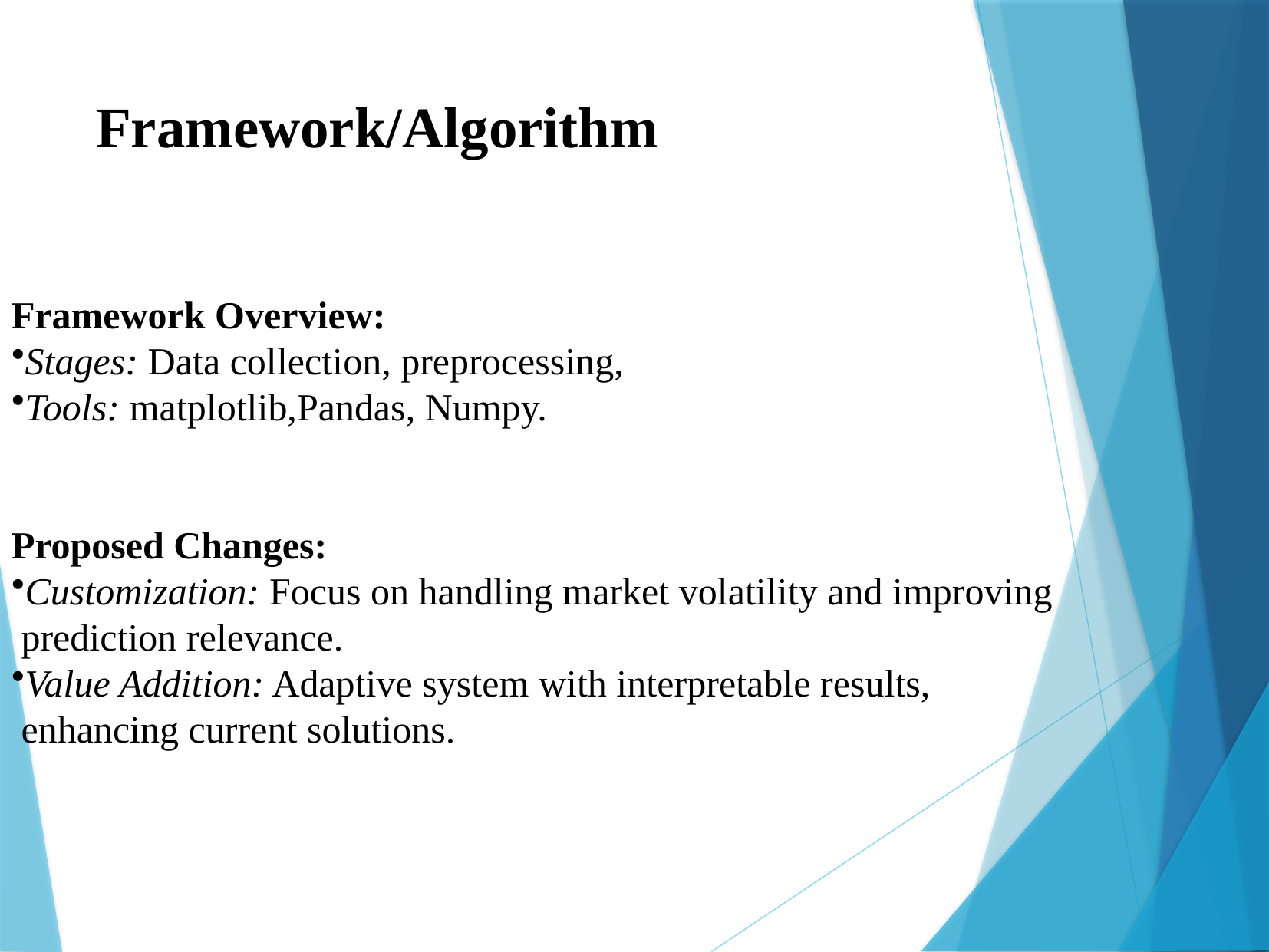

Framework Overview:
Stages: Data collection, preprocessing,
Tools: matplotlib,Pandas, Numpy.

Proposed Changes:
Customization: Focus on handling market volatility and improving
 prediction relevance.
Value Addition: Adaptive system with interpretable results,
 enhancing current solutions.

# Framework/Algorithm